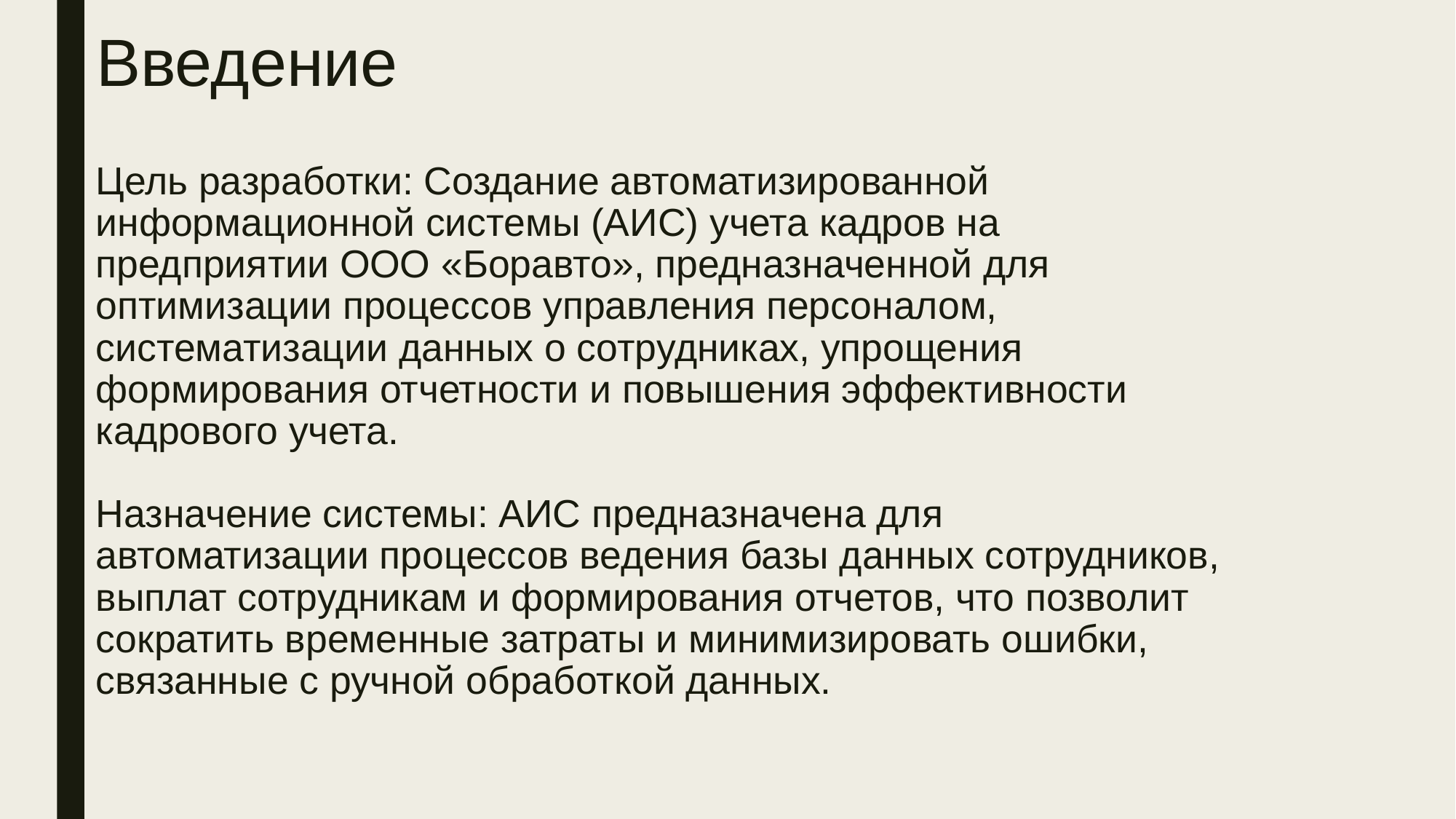

# Введение
Цель разработки: Создание автоматизированной информационной системы (АИС) учета кадров на предприятии ООО «Боравто», предназначенной для оптимизации процессов управления персоналом, систематизации данных о сотрудниках, упрощения формирования отчетности и повышения эффективности кадрового учета.

Назначение системы: АИС предназначена для автоматизации процессов ведения базы данных сотрудников, выплат сотрудникам и формирования отчетов, что позволит сократить временные затраты и минимизировать ошибки, связанные с ручной обработкой данных.